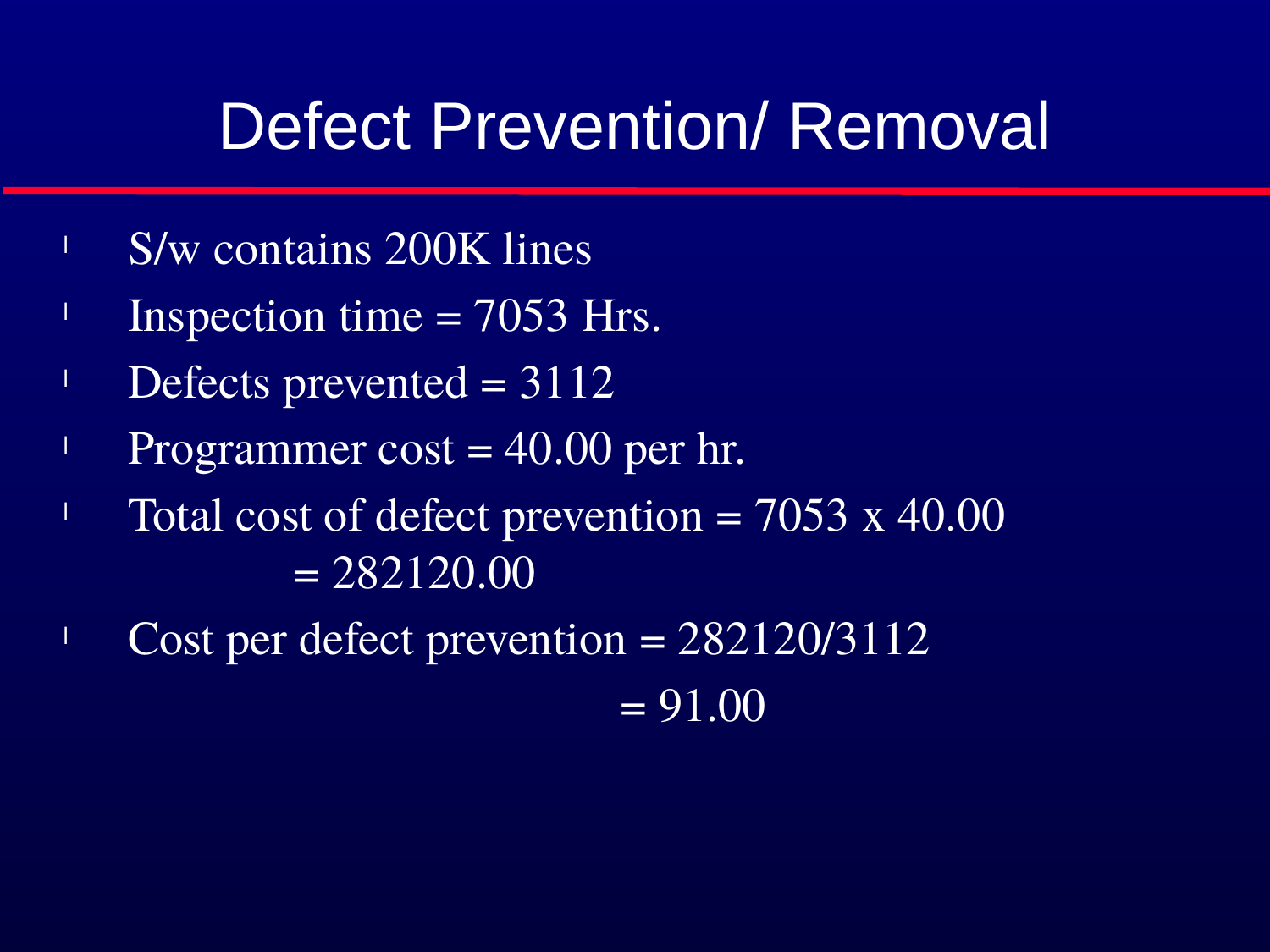

# Defect Prevention/ Removal
S/w contains 200K lines
Inspection time = 7053 Hrs.
Defects prevented = 3112
Programmer cost = 40.00 per hr.
Total cost of defect prevention = 7053 x 40.00                                  = 282120.00
Cost per defect prevention = 282120/3112
                                               = 91.00